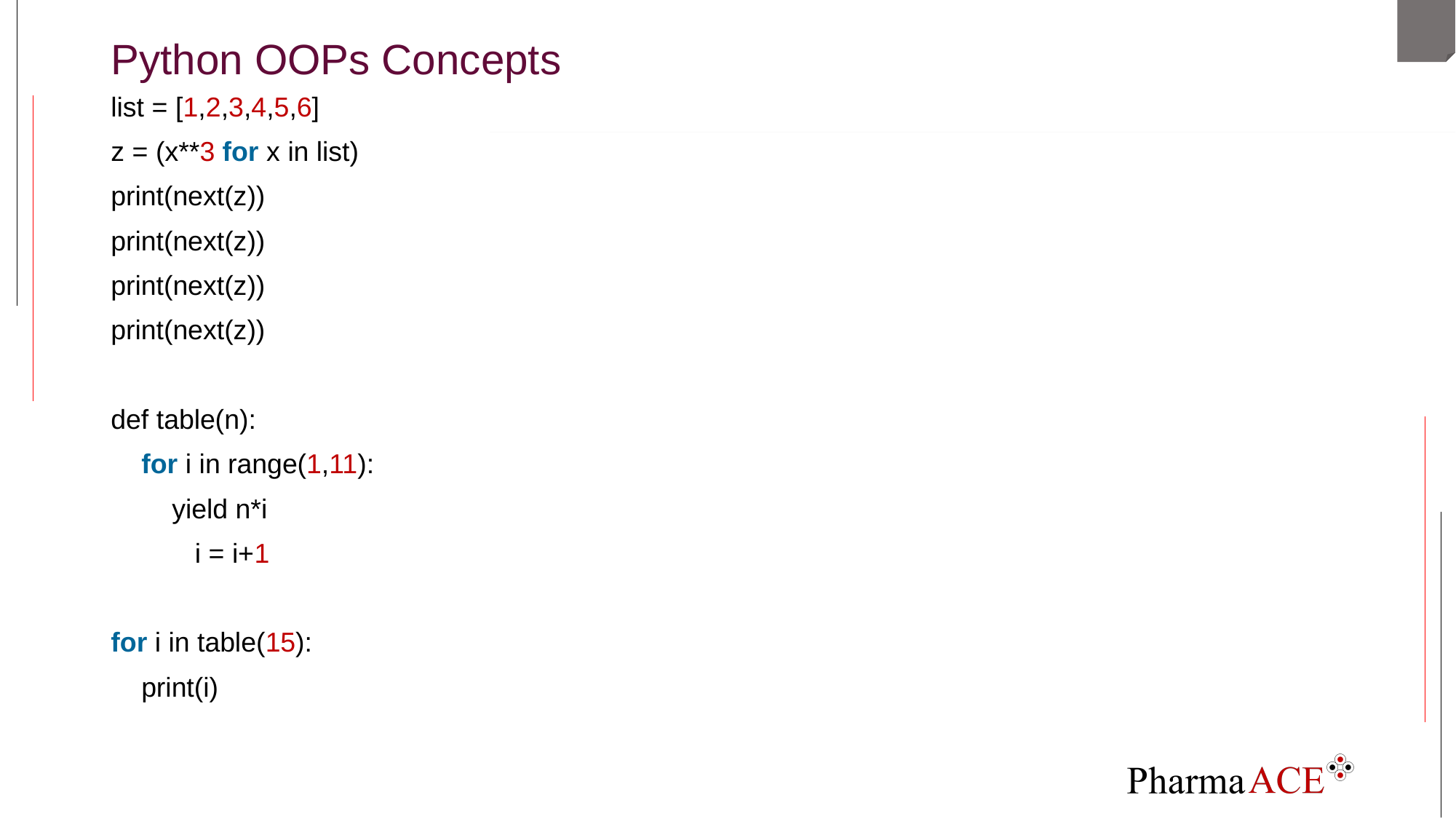

# Python OOPs Concepts
list = [1,2,3,4,5,6]
z = (x**3 for x in list)
print(next(z))
print(next(z))
print(next(z))
print(next(z))

def table(n):
    for i in range(1,11):
        yield n*i
           i = i+1

for i in table(15):
    print(i)